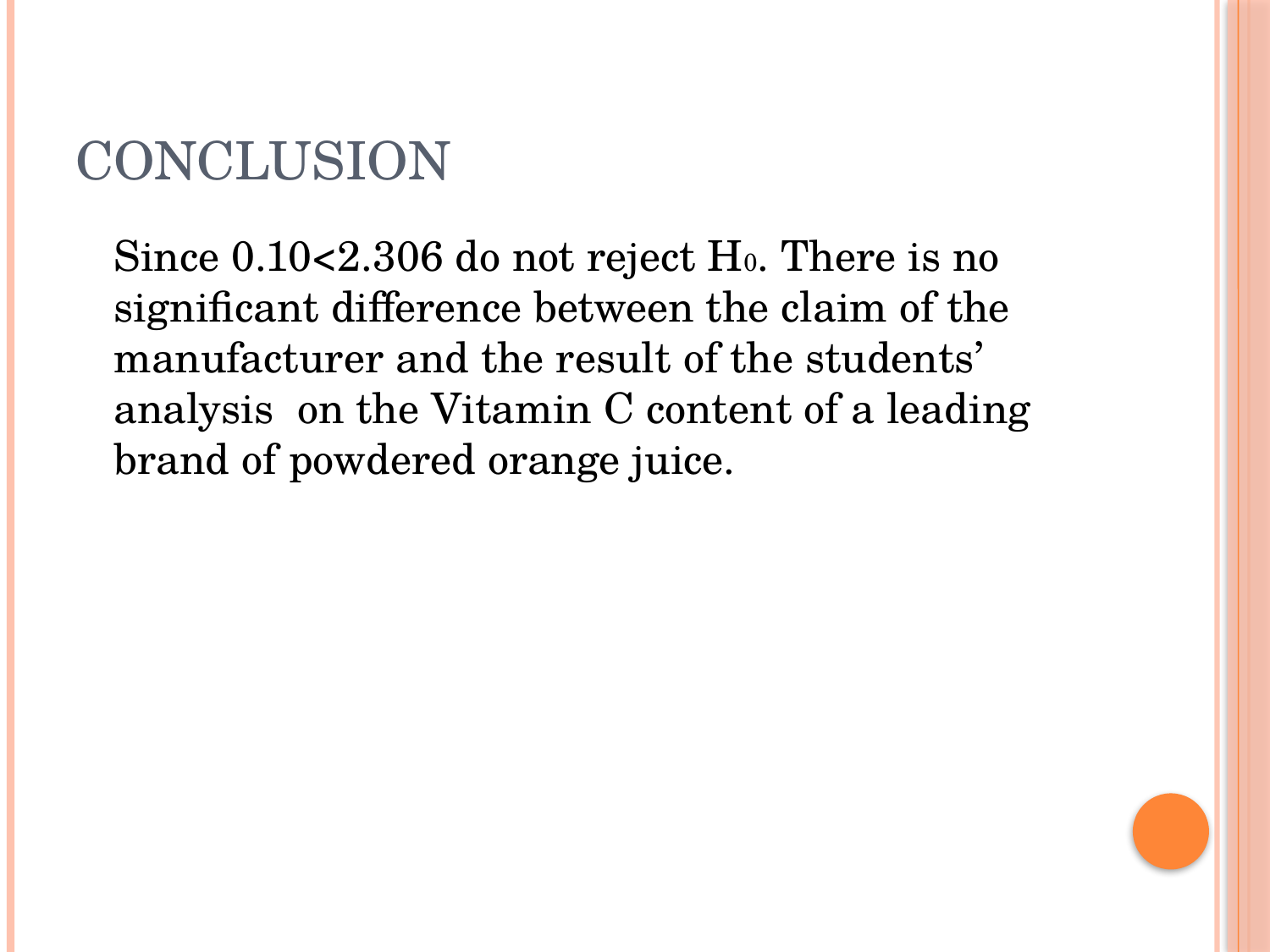

# Conclusion
	Since 0.10<2.306 do not reject H0. There is no significant difference between the claim of the manufacturer and the result of the students’ analysis  on the Vitamin C content of a leading brand of powdered orange juice.